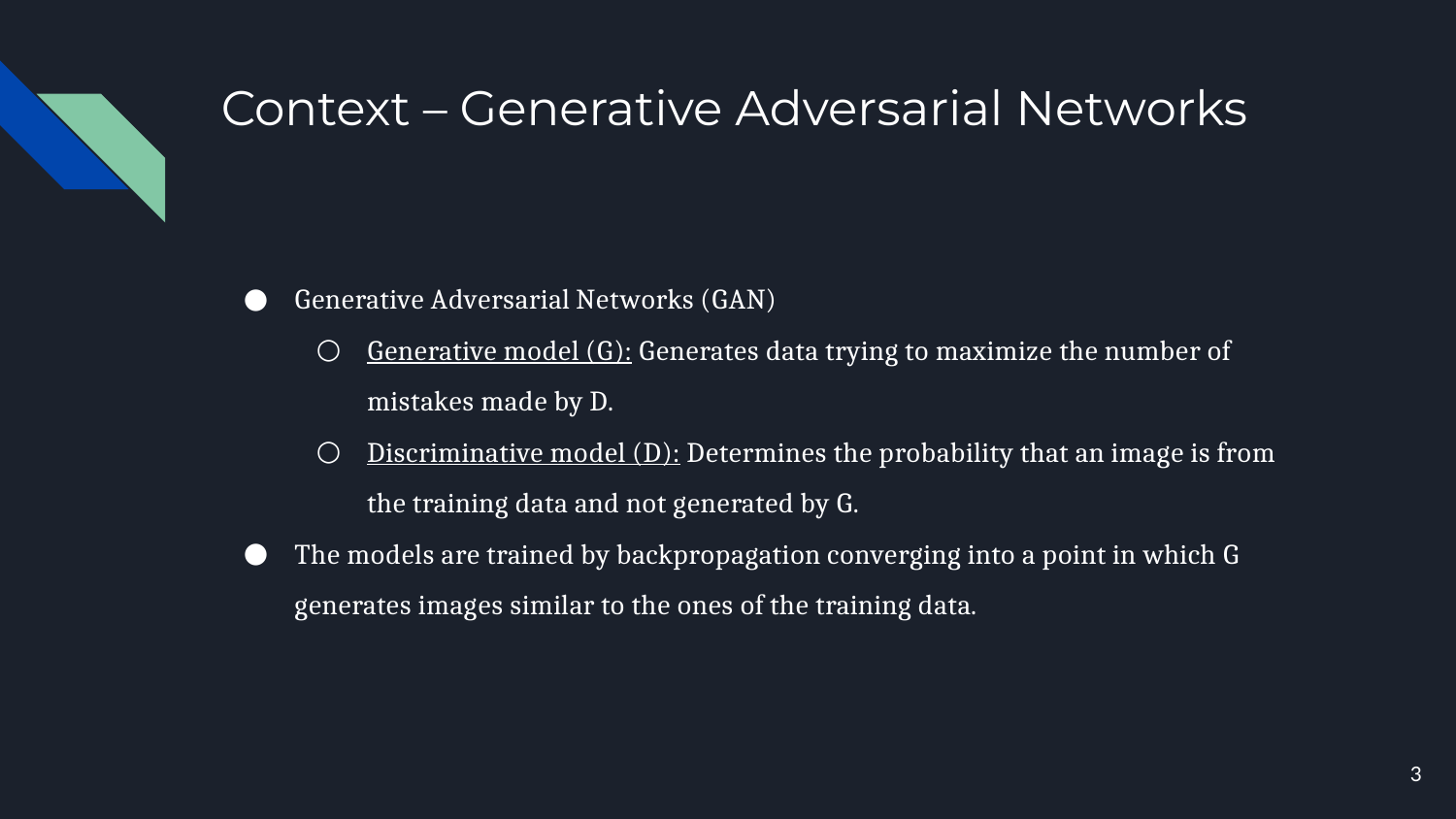

# Context – Generative Adversarial Networks
Generative Adversarial Networks (GAN)
Generative model (G): Generates data trying to maximize the number of mistakes made by D.
Discriminative model (D): Determines the probability that an image is from the training data and not generated by G.
The models are trained by backpropagation converging into a point in which G generates images similar to the ones of the training data.
3